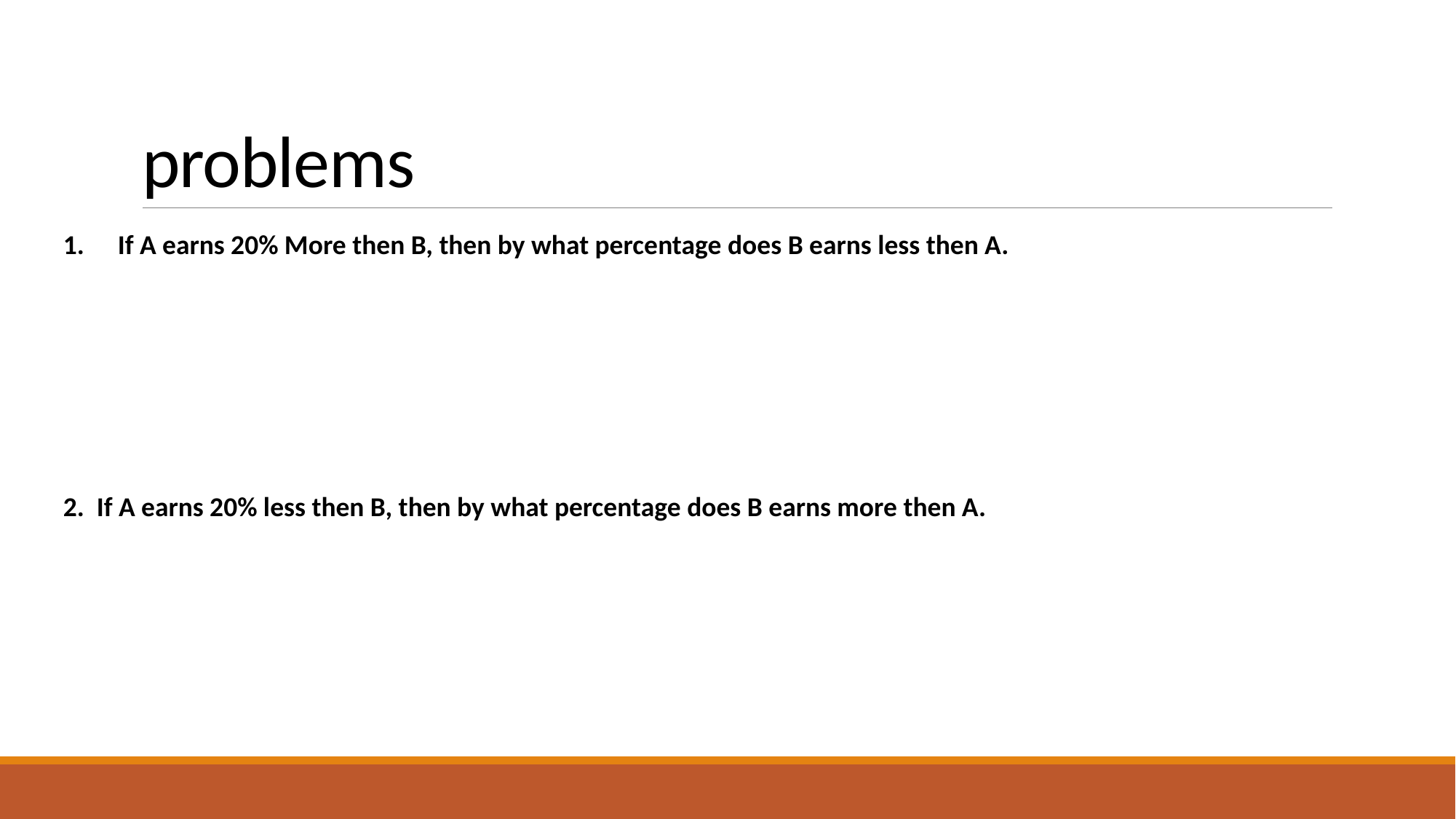

# problems
If A earns 20% More then B, then by what percentage does B earns less then A.

2.  If A earns 20% less then B, then by what percentage does B earns more then A.